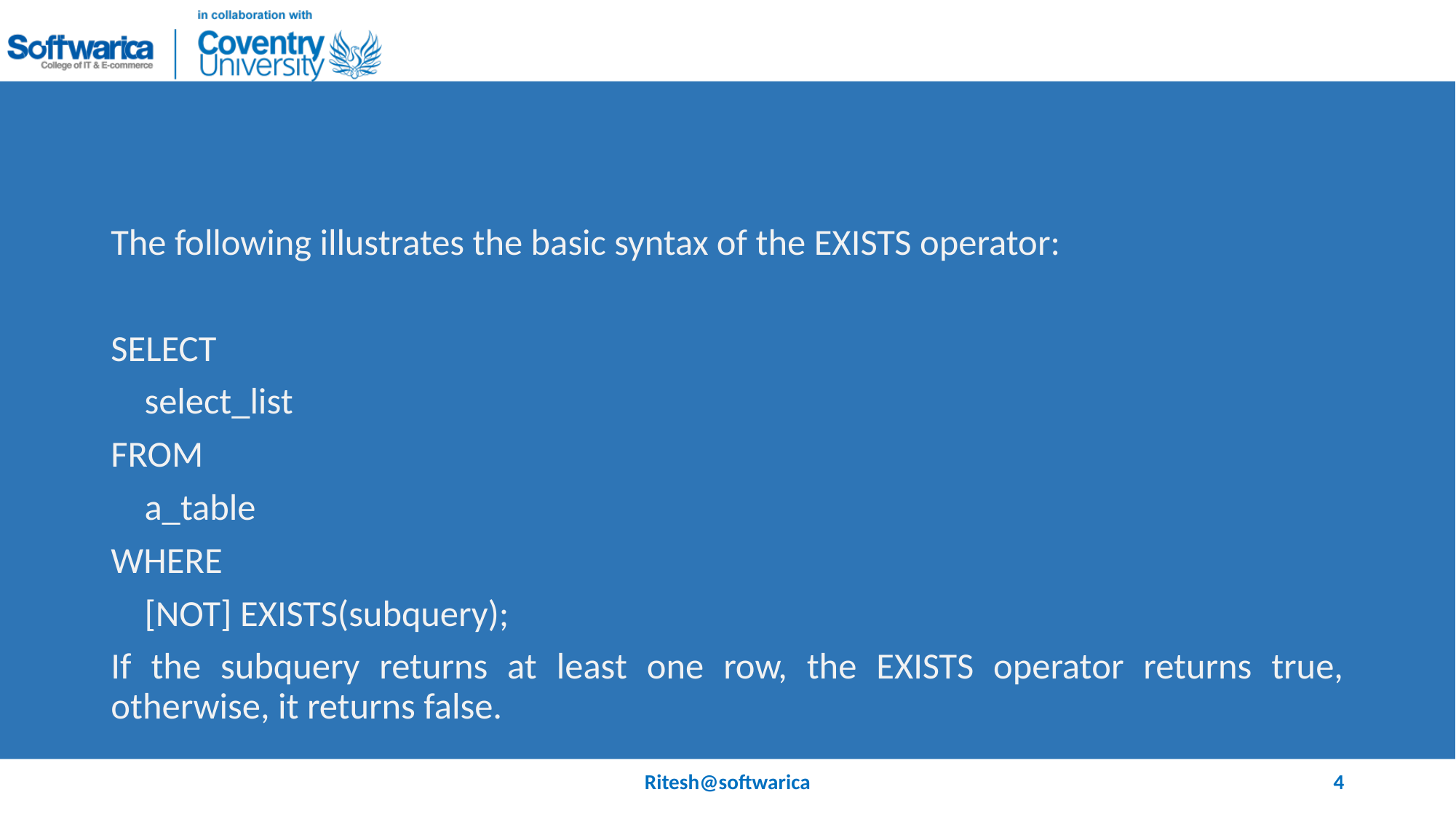

#
The following illustrates the basic syntax of the EXISTS operator:

SELECT
    select_list
FROM
    a_table
WHERE
    [NOT] EXISTS(subquery);
If the subquery returns at least one row, the EXISTS operator returns true, otherwise, it returns false.
Ritesh@softwarica
4